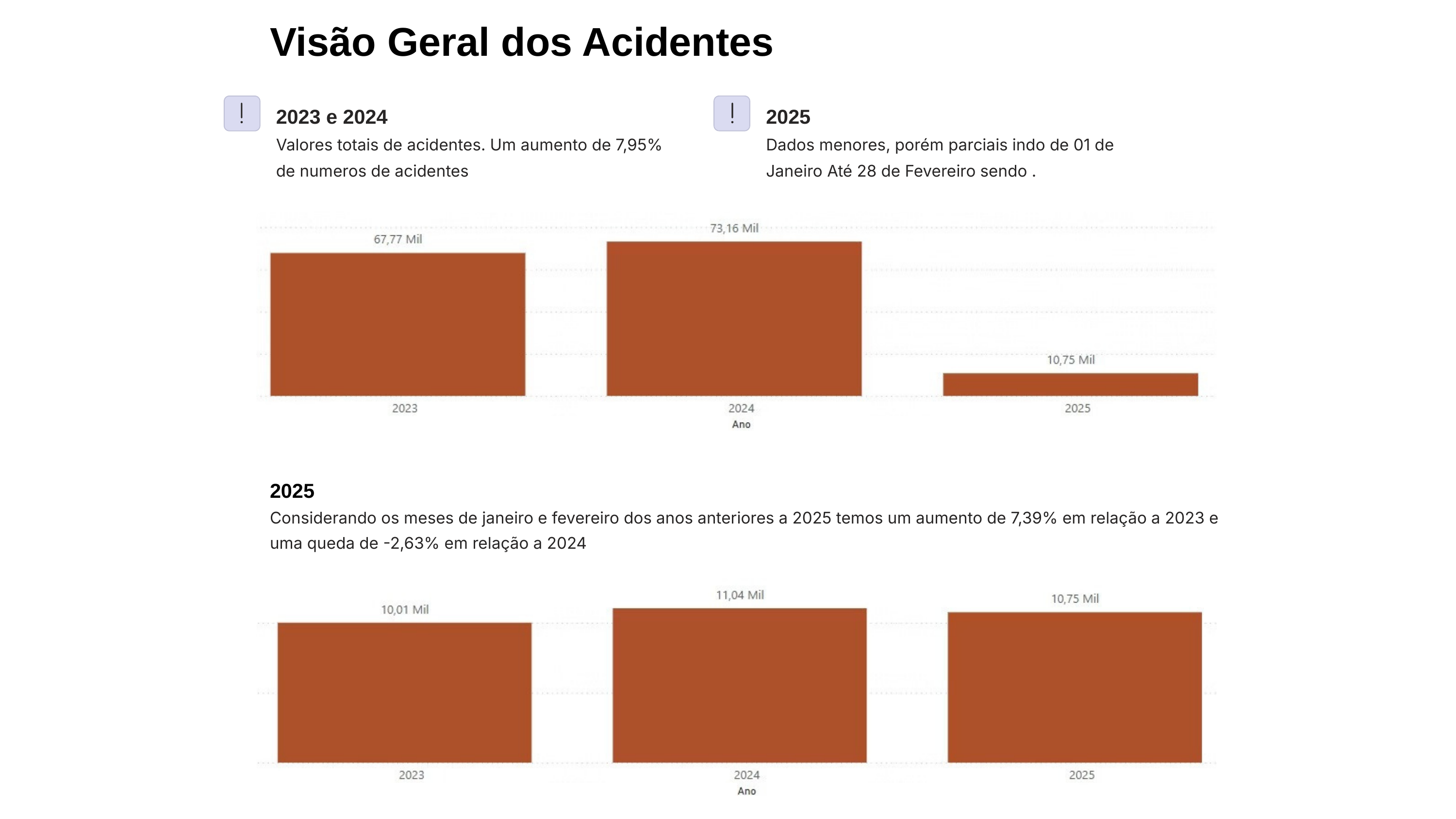

Visão Geral dos Acidentes

2023 e 2024
Valores totais de acidentes. Um aumento de 7,95% de numeros de acidentes
2025
Dados menores, porém parciais indo de 01 de Janeiro Até 28 de Fevereiro sendo .

2025
Considerando os meses de janeiro e fevereiro dos anos anteriores a 2025 temos um aumento de 7,39% em relação a 2023 e uma queda de -2,63% em relação a 2024